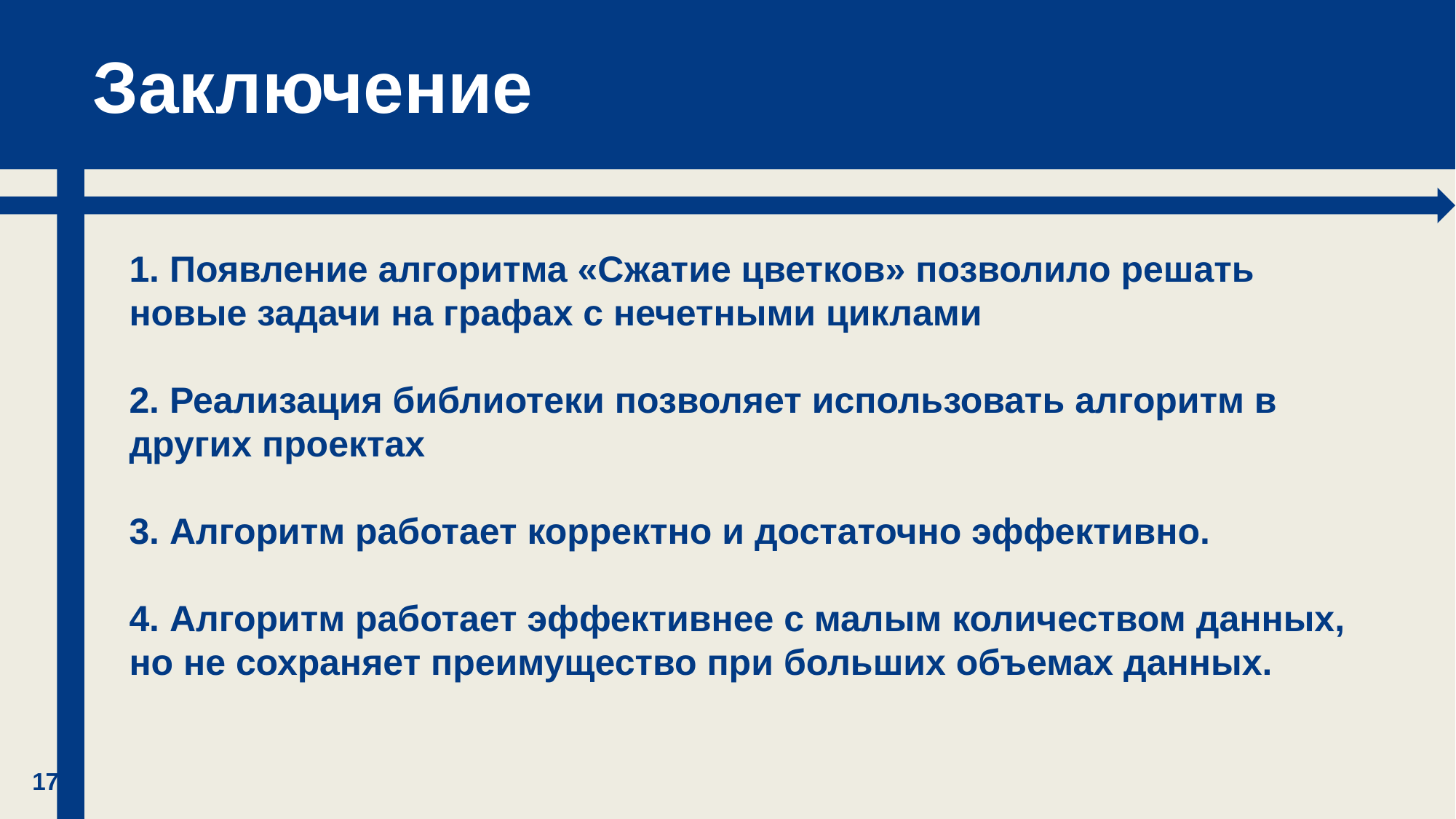

Заключение

1. Появление алгоритма «Сжатие цветков» позволило решать новые задачи на графах с нечетными циклами

2. Реализация библиотеки позволяет использовать алгоритм в других проектах

3. Алгоритм работает корректно и достаточно эффективно.

4. Алгоритм работает эффективнее с малым количеством данных, но не сохраняет преимущество при больших объемах данных.
17